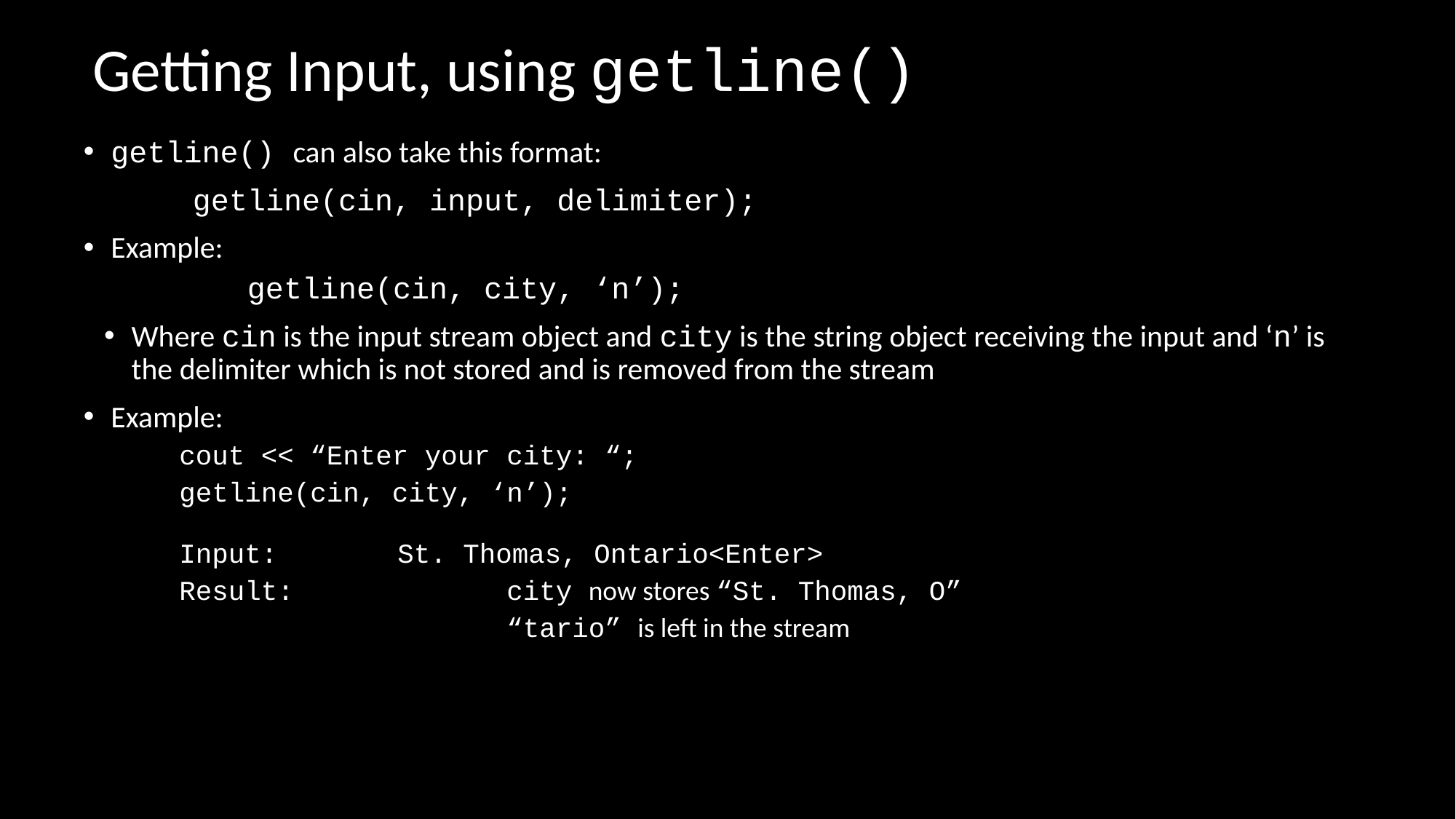

# Getting Input, using getline()
getline() can also take this format:
 	getline(cin, input, delimiter);
Example:
	getline(cin, city, ‘n’);
Where cin is the input stream object and city is the string object receiving the input and ‘n’ is the delimiter which is not stored and is removed from the stream
Example:
cout << “Enter your city: “;
getline(cin, city, ‘n’);

Input:		St. Thomas, Ontario<Enter>
Result:		city now stores “St. Thomas, O”
			“tario” is left in the stream